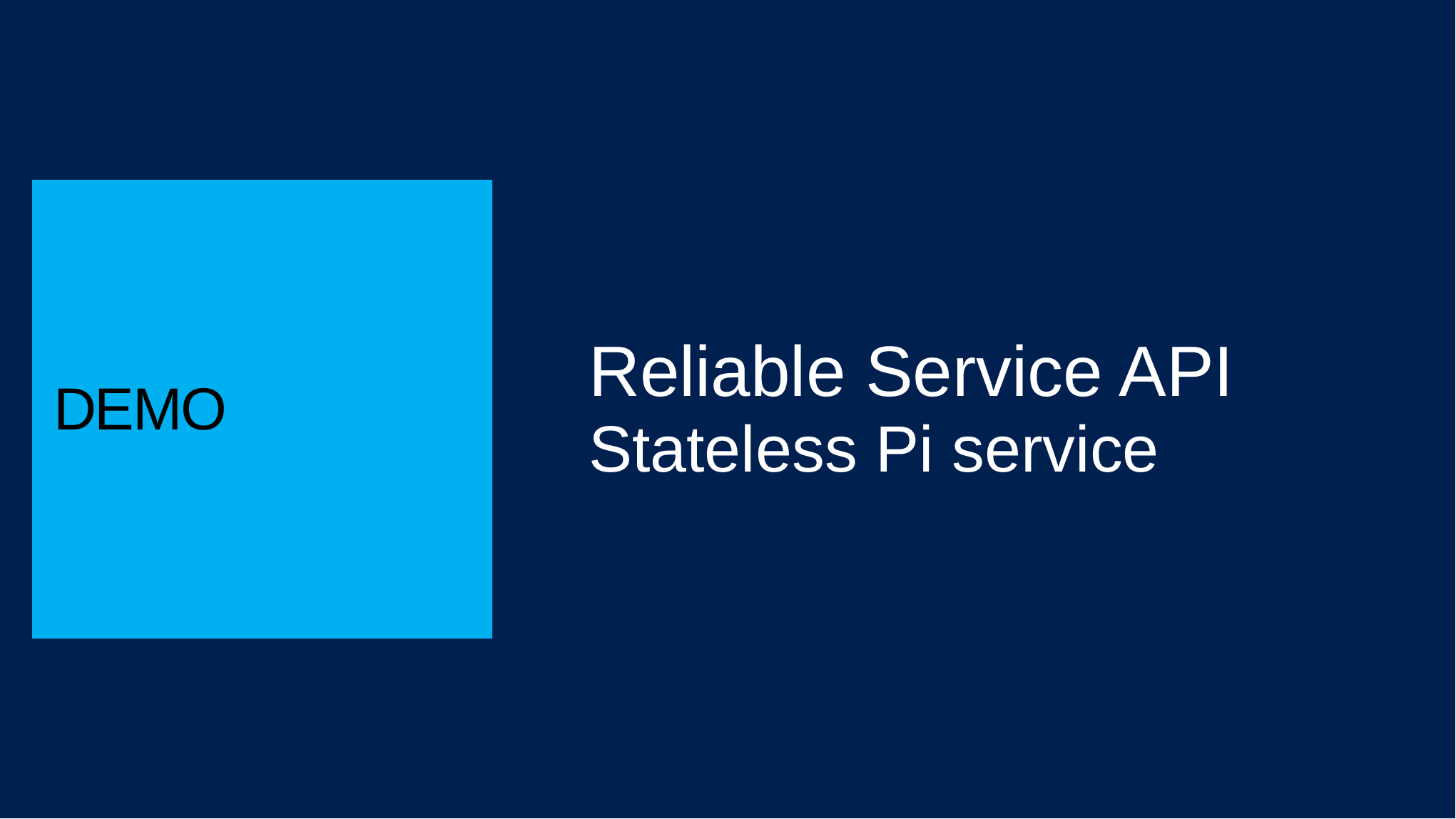

# DEMO
Reliable Service API
Stateless Pi service